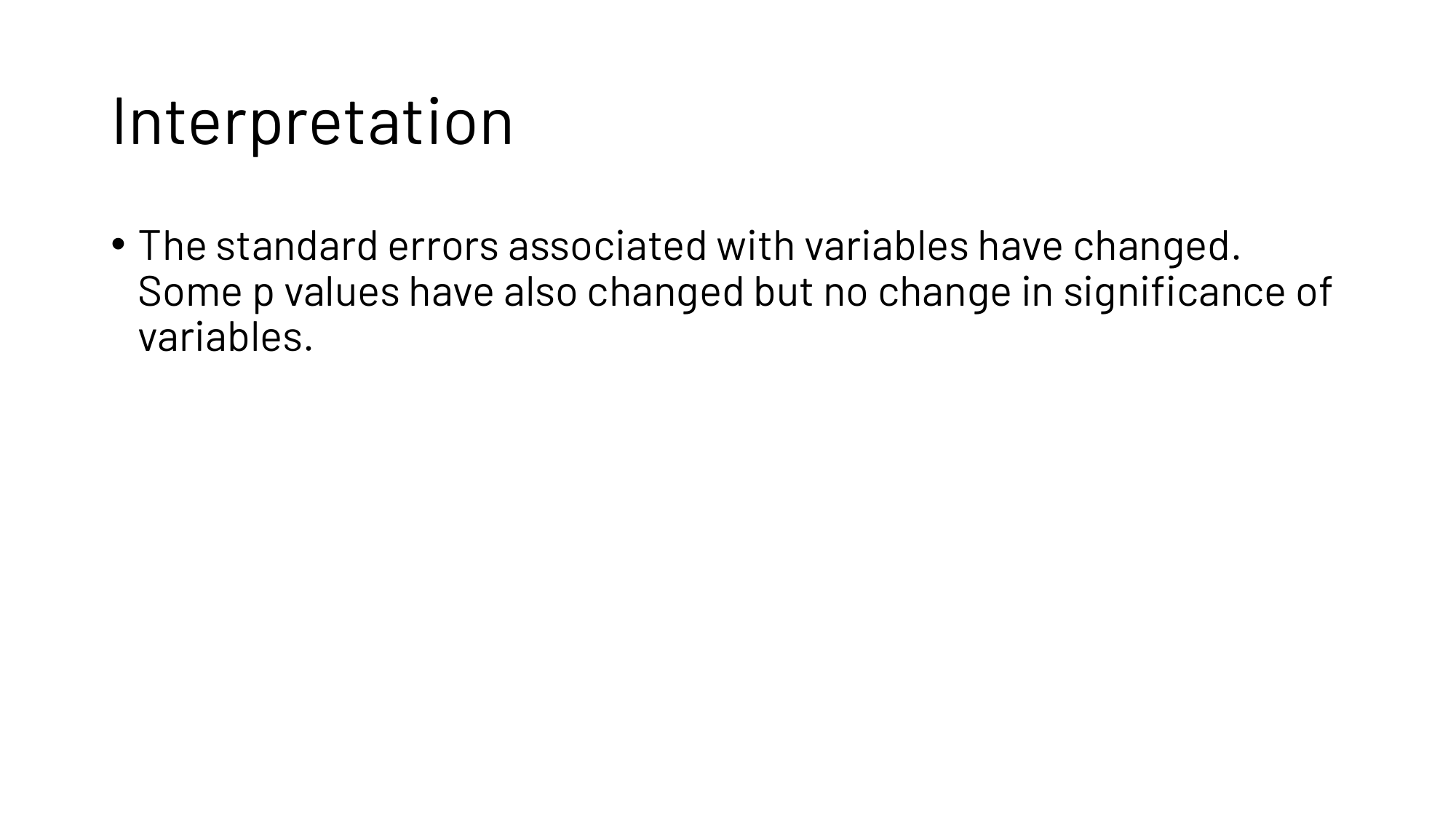

# Interpretation
The standard errors associated with variables have changed. Some p values have also changed but no change in significance of variables.